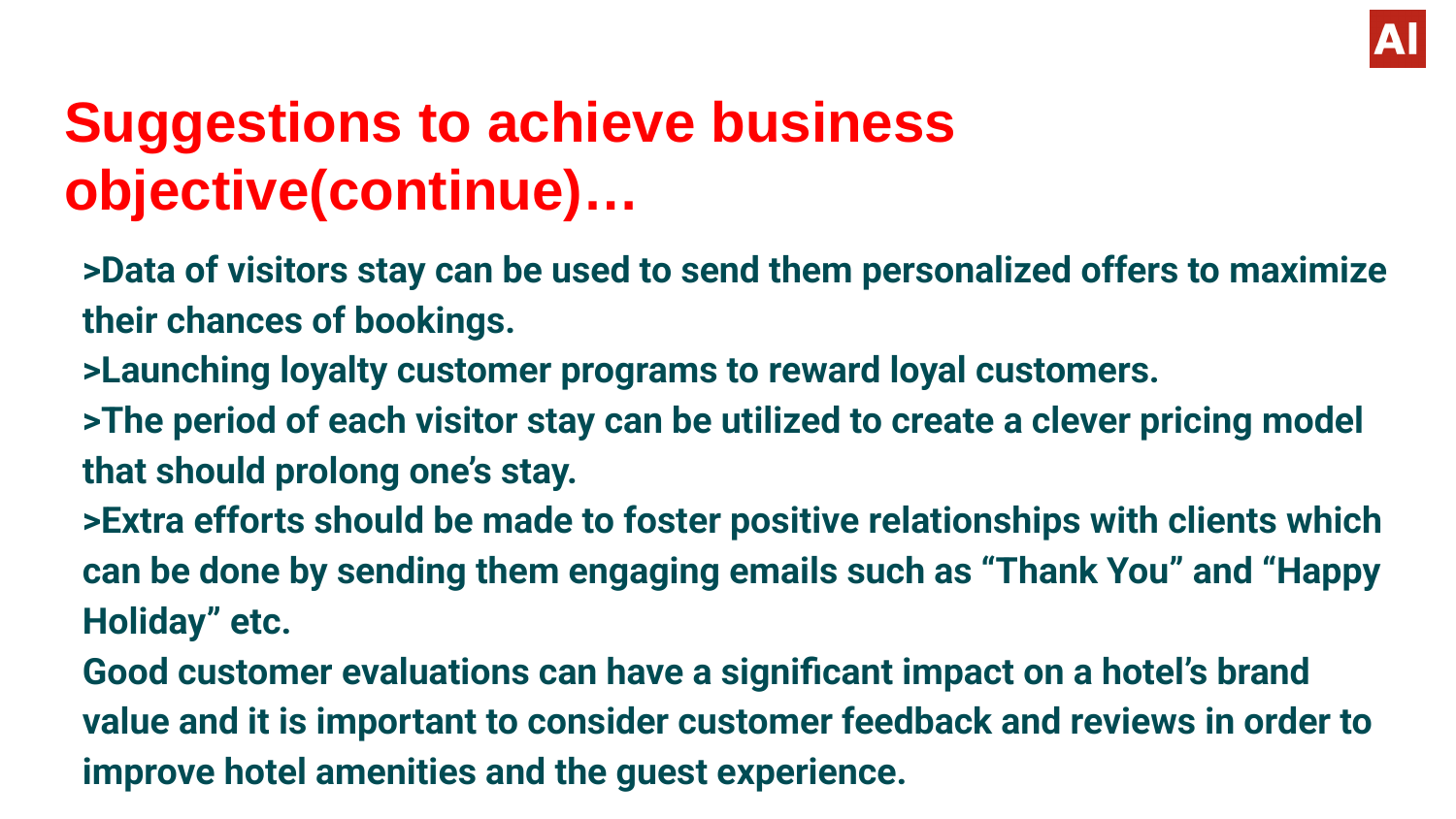

# Suggestions to achieve business objective(continue)…
>Data of visitors stay can be used to send them personalized offers to maximize their chances of bookings.
>Launching loyalty customer programs to reward loyal customers.
>The period of each visitor stay can be utilized to create a clever pricing model that should prolong one’s stay.
>Extra efforts should be made to foster positive relationships with clients which can be done by sending them engaging emails such as “Thank You” and “Happy Holiday” etc.
Good customer evaluations can have a significant impact on a hotel’s brand value and it is important to consider customer feedback and reviews in order to improve hotel amenities and the guest experience.